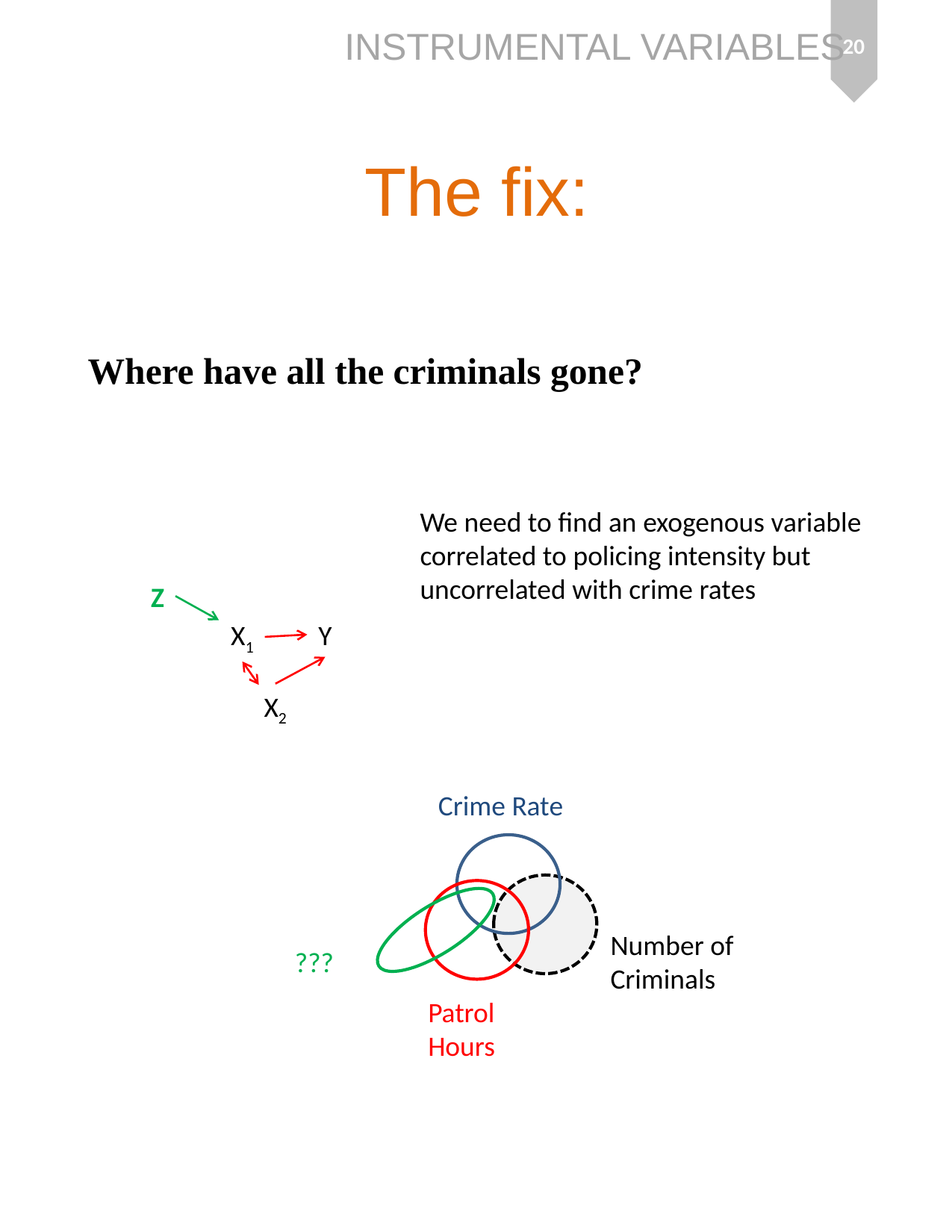

20
The fix:
Where have all the criminals gone?
We need to find an exogenous variable correlated to policing intensity but uncorrelated with crime rates
Z
X1
Y
X2
Crime Rate

Number of
Criminals
???
Patrol Hours